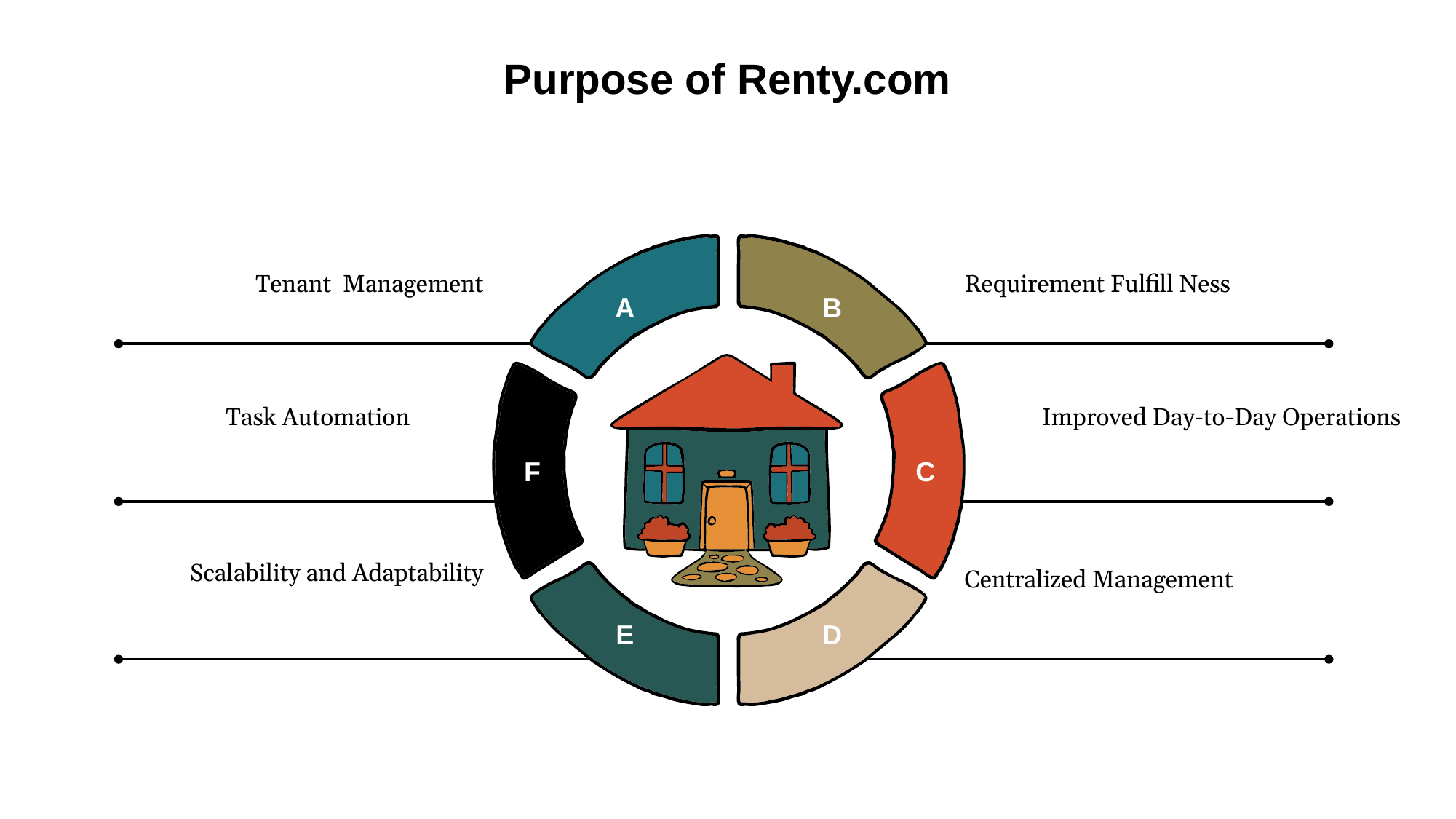

Purpose of Renty.com

B
A

F
C

E
D
Requirement Fulfill Ness
Tenant  Management
Task Automation
Improved Day-to-Day Operations
Scalability and Adaptability
Centralized Management